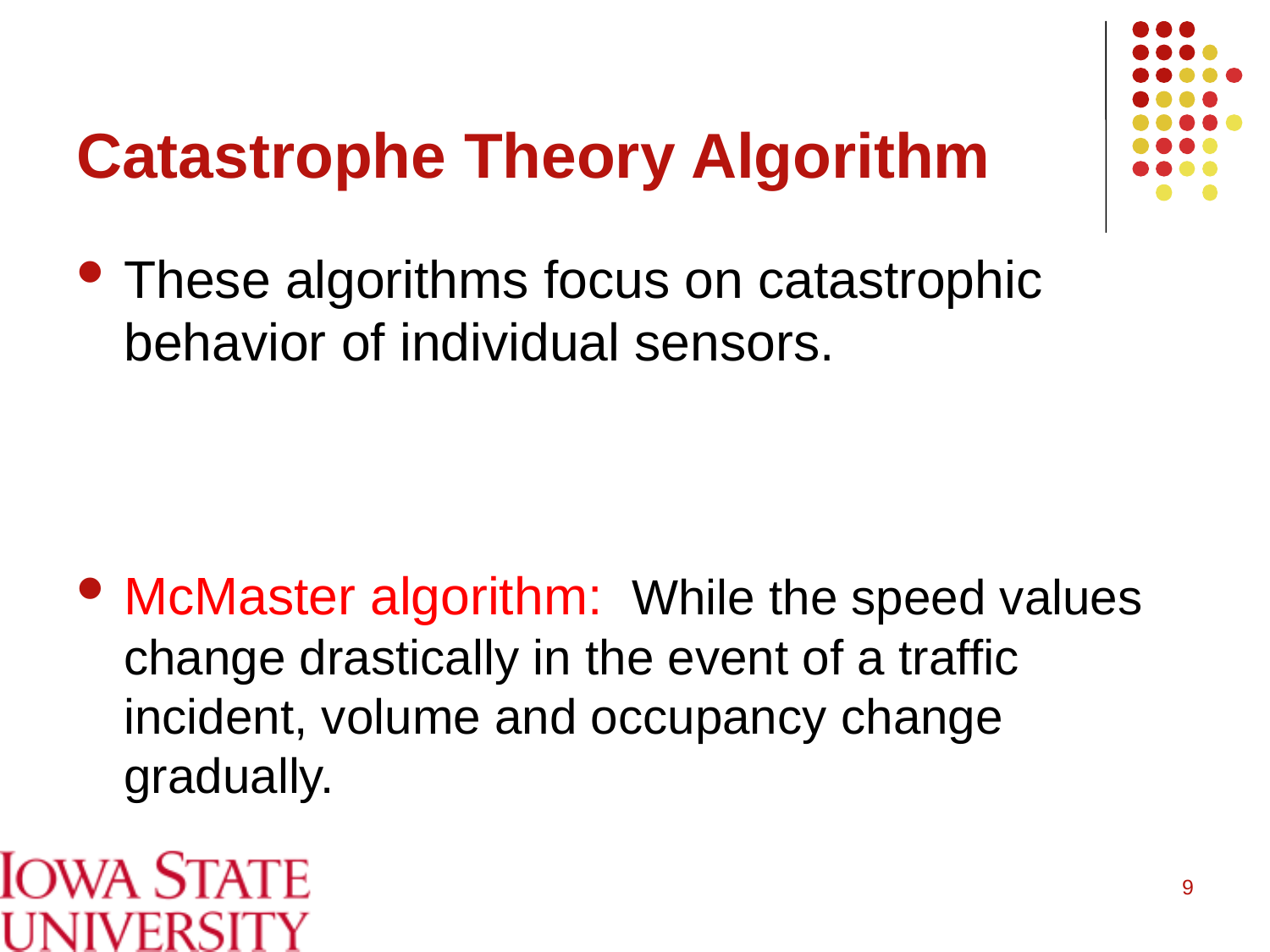

# Catastrophe Theory Algorithm
These algorithms focus on catastrophic behavior of individual sensors.
McMaster algorithm:  While the speed values change drastically in the event of a trafﬁc incident, volume and occupancy change gradually.
9